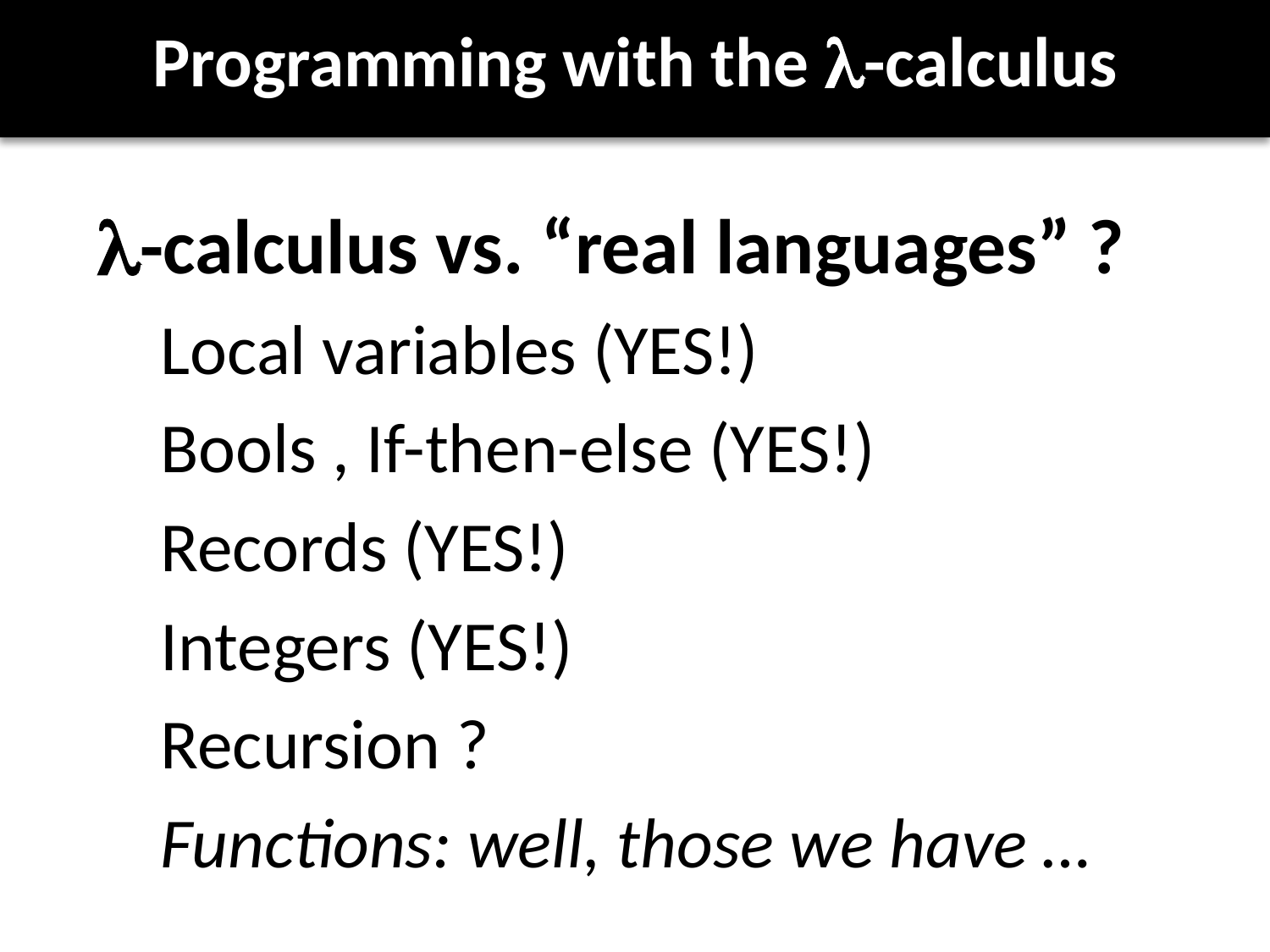

# Programming with the λ-calculus
λ-calculus vs. “real languages” ?
Local variables (YES!)
Bools , If-then-else (YES!)
Records (YES!)
Integers (YES!)
Recursion ?
Functions: well, those we have …